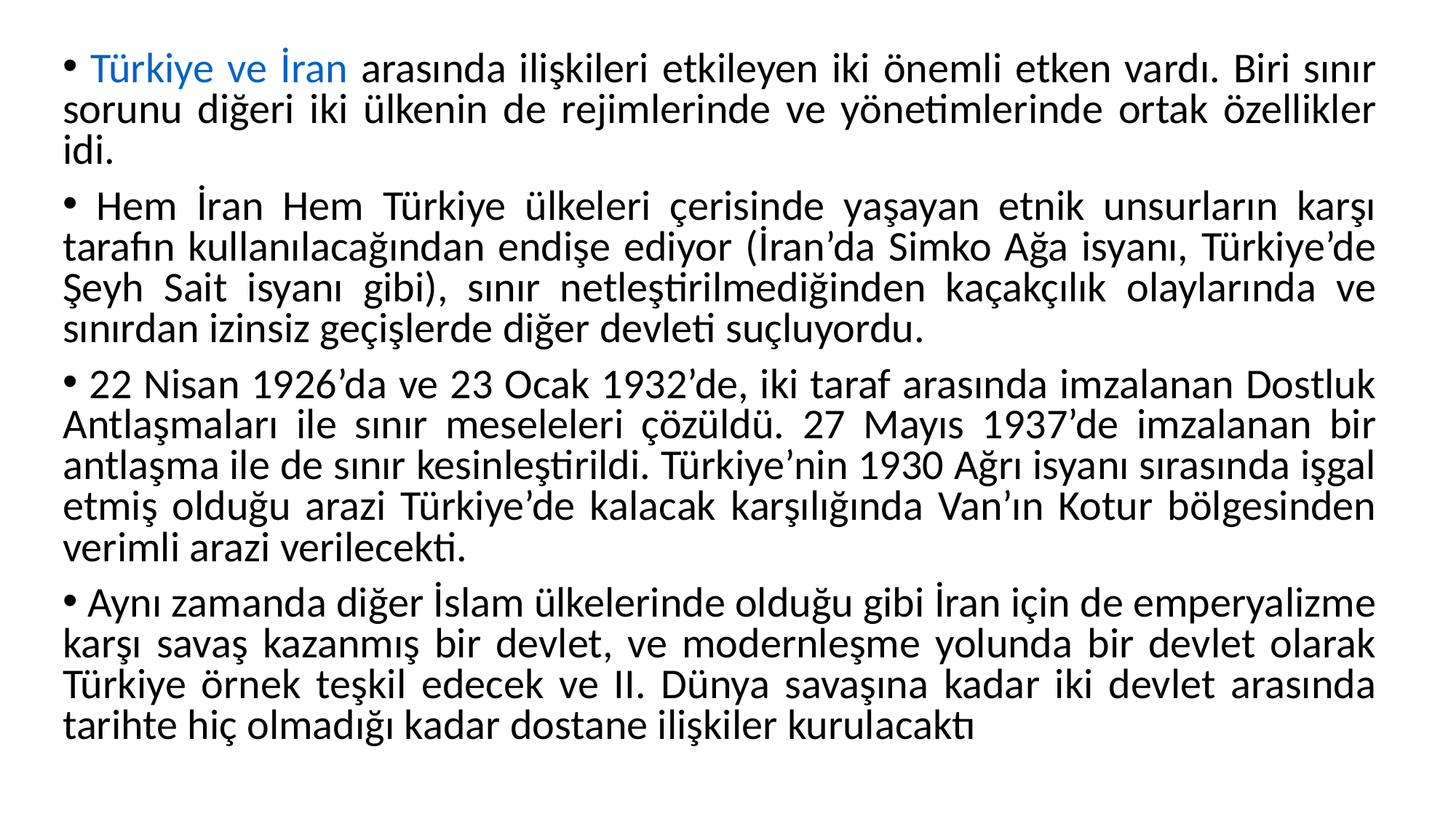

Türkiye ve İran arasında ilişkileri etkileyen iki önemli etken vardı. Biri sınır sorunu diğeri iki ülkenin de rejimlerinde ve yönetimlerinde ortak özellikler idi.
 Hem İran Hem Türkiye ülkeleri çerisinde yaşayan etnik unsurların karşı tarafın kullanılacağından endişe ediyor (İran’da Simko Ağa isyanı, Türkiye’de Şeyh Sait isyanı gibi), sınır netleştirilmediğinden kaçakçılık olaylarında ve sınırdan izinsiz geçişlerde diğer devleti suçluyordu.
 22 Nisan 1926’da ve 23 Ocak 1932’de, iki taraf arasında imzalanan Dostluk Antlaşmaları ile sınır meseleleri çözüldü. 27 Mayıs 1937’de imzalanan bir antlaşma ile de sınır kesinleştirildi. Türkiye’nin 1930 Ağrı isyanı sırasında işgal etmiş olduğu arazi Türkiye’de kalacak karşılığında Van’ın Kotur bölgesinden verimli arazi verilecekti.
 Aynı zamanda diğer İslam ülkelerinde olduğu gibi İran için de emperyalizme karşı savaş kazanmış bir devlet, ve modernleşme yolunda bir devlet olarak Türkiye örnek teşkil edecek ve II. Dünya savaşına kadar iki devlet arasında tarihte hiç olmadığı kadar dostane ilişkiler kurulacaktı